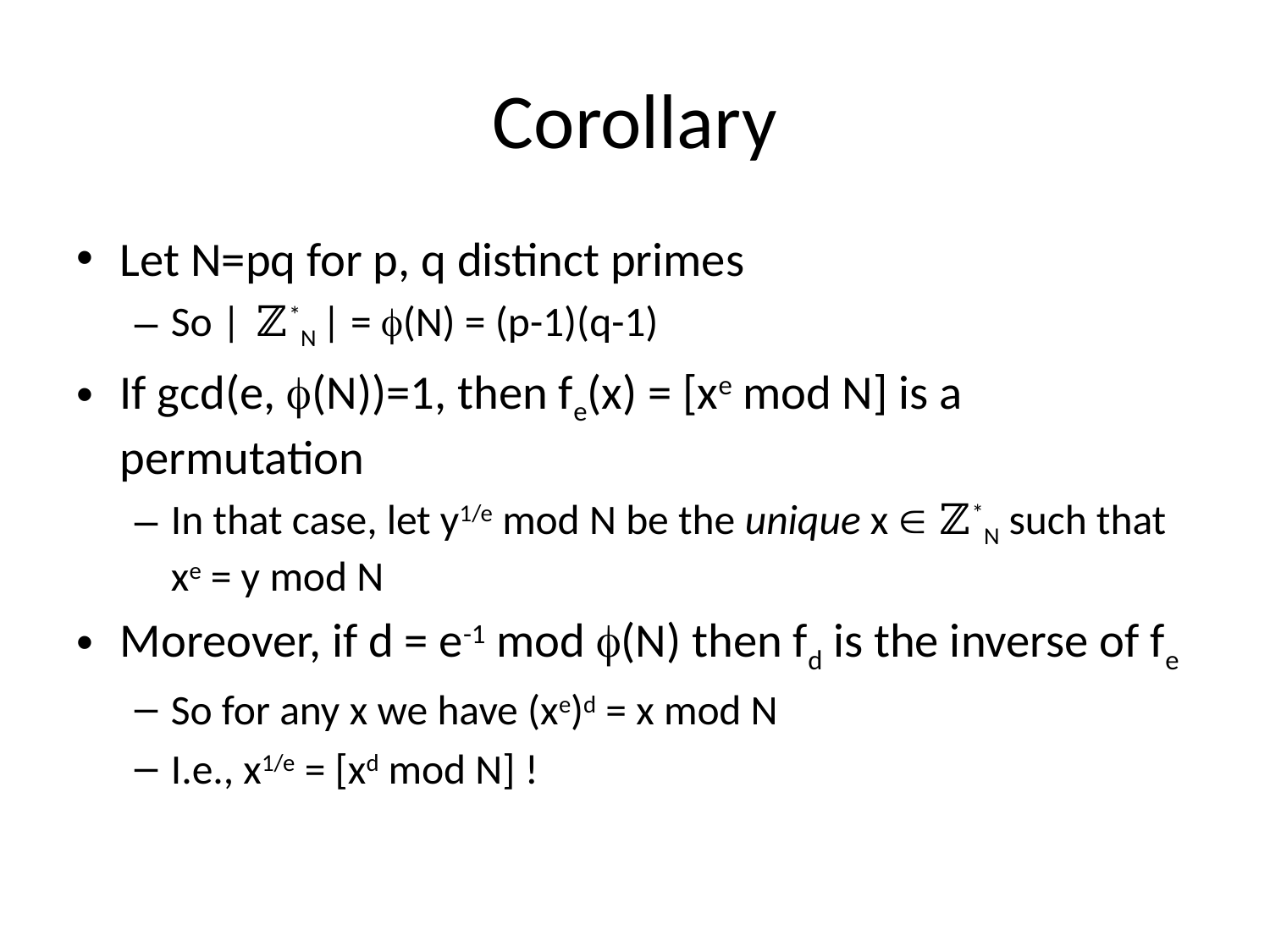

# Corollary
Let N=pq for p, q distinct primes
So | ℤ*N | = φ(N) = (p-1)(q-1)
If gcd(e, φ(N))=1, then fe(x) = [xe mod N] is a permutation
In that case, let y1/e mod N be the unique x ∈ ℤ*N such that xe = y mod N
Moreover, if d = e-1 mod φ(N) then fd is the inverse of fe
So for any x we have (xe)d = x mod N
I.e., x1/e = [xd mod N] !